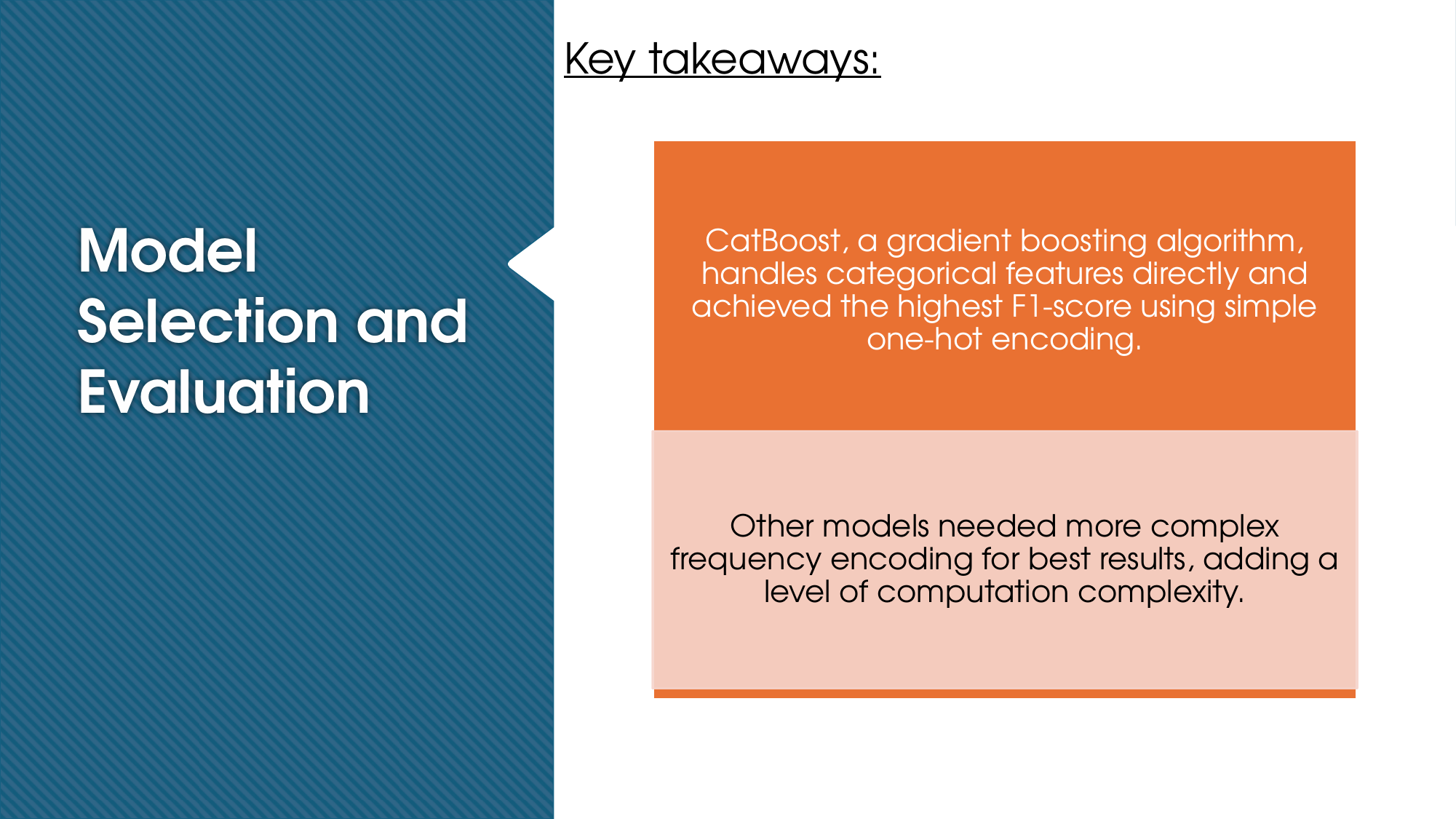

Key takeaways:
CatBoost, a gradient boosting algorithm, handles categorical features directly and achieved the highest F1-score using simple one-hot encoding.
Other models needed more complex frequency encoding for best results, adding a level of computation complexity.
# Model Selection and Evaluation